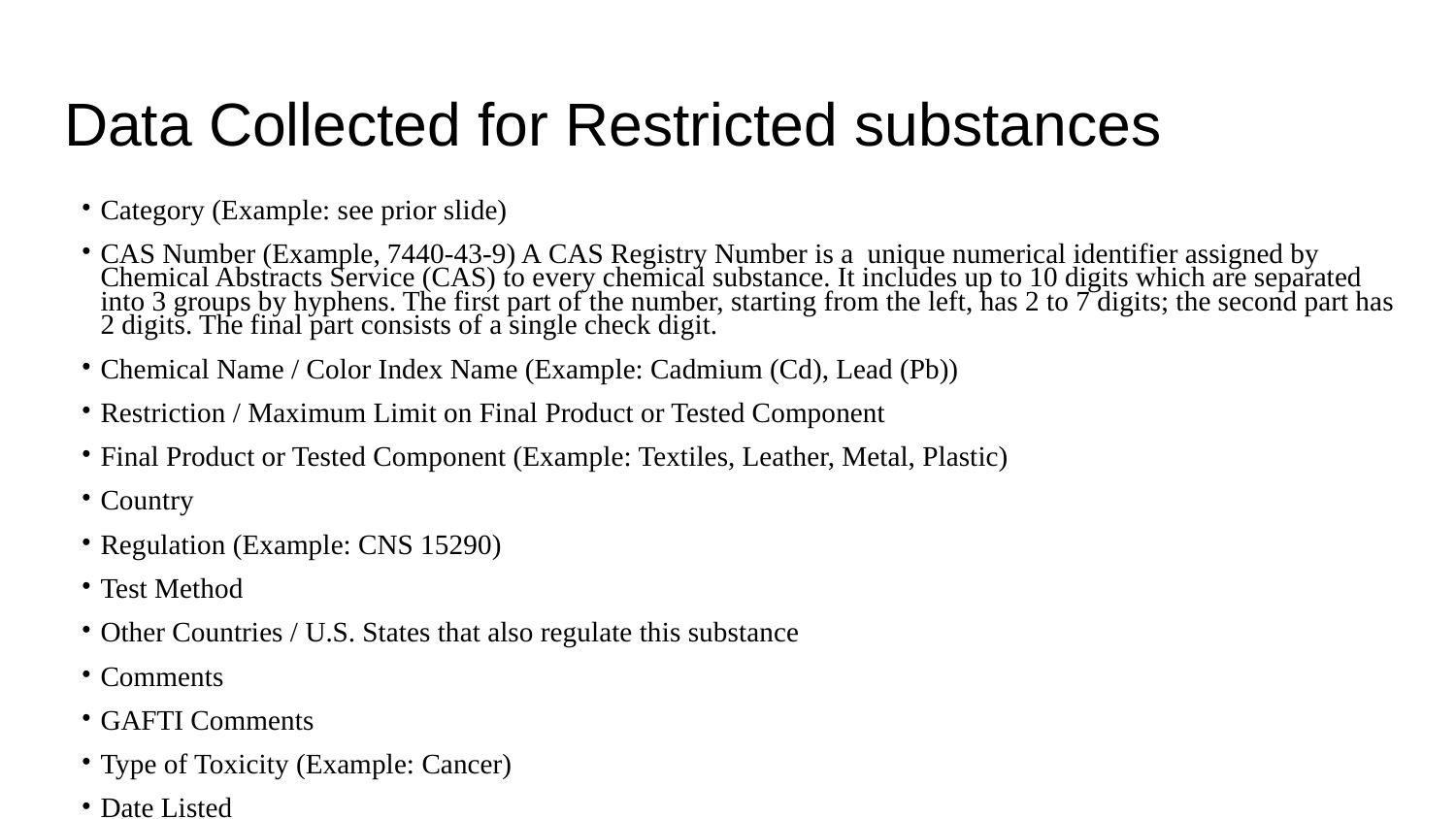

# Data Collected for Restricted substances

Category (Example: see prior slide)
CAS Number (Example, 7440-43-9) A CAS Registry Number is a  unique numerical identifier assigned by Chemical Abstracts Service (CAS) to every chemical substance. It includes up to 10 digits which are separated into 3 groups by hyphens. The first part of the number, starting from the left, has 2 to 7 digits; the second part has 2 digits. The final part consists of a single check digit.
Chemical Name / Color Index Name (Example: Cadmium (Cd), Lead (Pb))
Restriction / Maximum Limit on Final Product or Tested Component
Final Product or Tested Component (Example: Textiles, Leather, Metal, Plastic)
Country
Regulation (Example: CNS 15290)
Test Method
Other Countries / U.S. States that also regulate this substance
Comments
GAFTI Comments
Type of Toxicity (Example: Cancer)
Date Listed